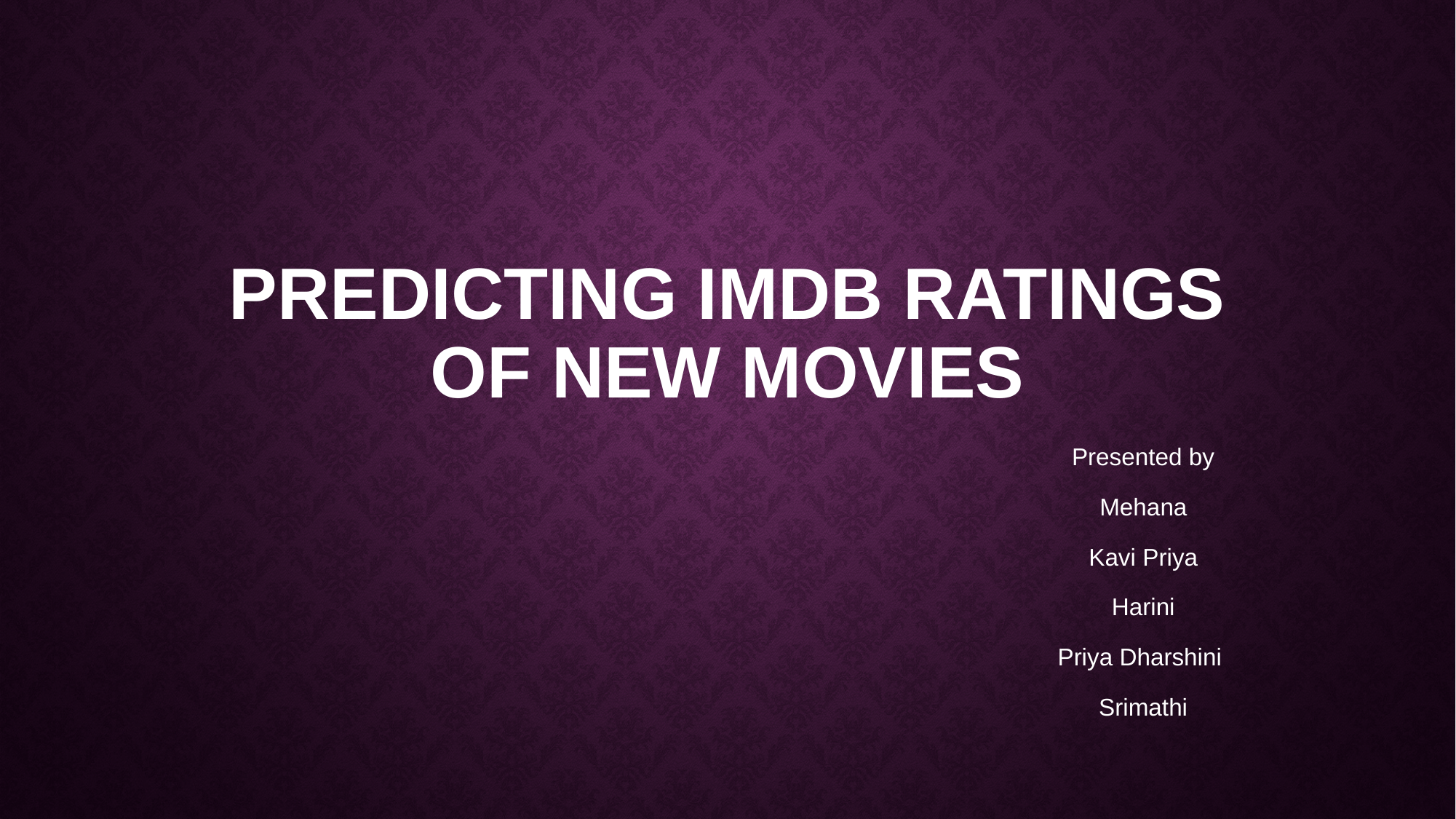

# Predicting IMDB ratings of new movies
Presented by
Mehana
Kavi Priya
Harini
Priya Dharshini
Srimathi